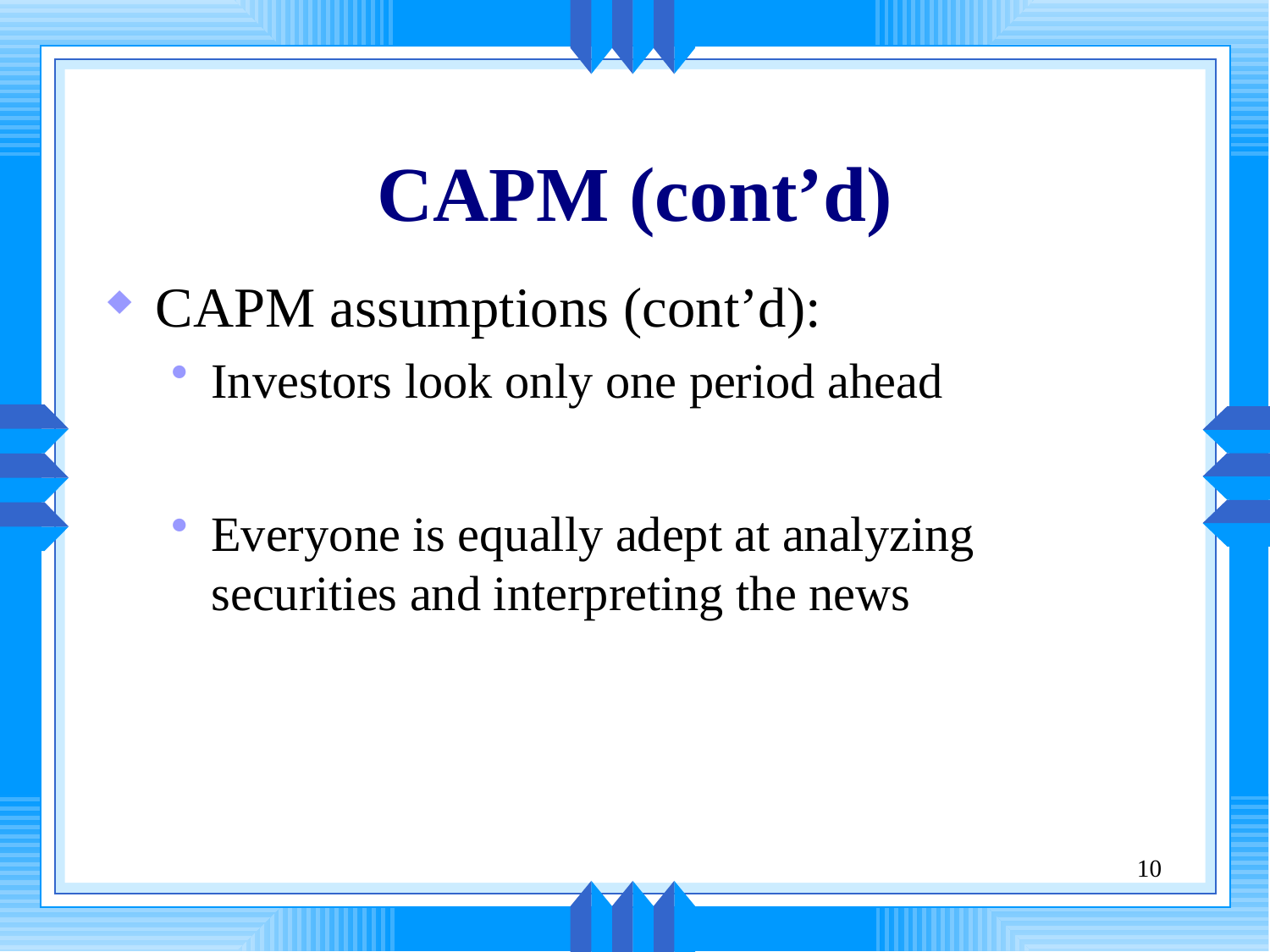

# CAPM (cont’d)
CAPM assumptions (cont’d):
Investors look only one period ahead

Everyone is equally adept at analyzing securities and interpreting the news

10